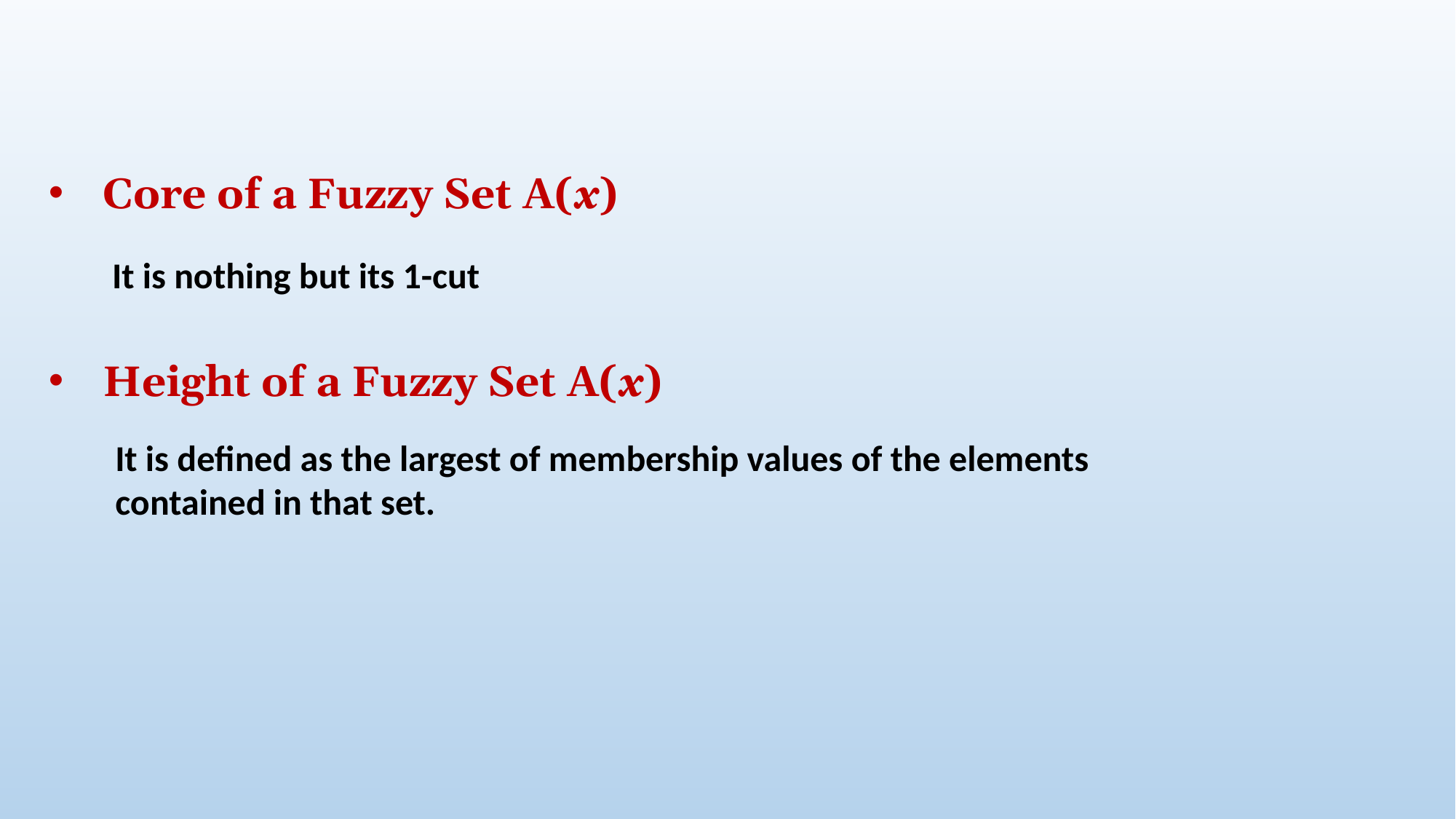

Core of a Fuzzy Set A(x)
It is nothing but its 1-cut
Height of a Fuzzy Set A(x)
It is defined as the largest of membership values of the elements
contained in that set.